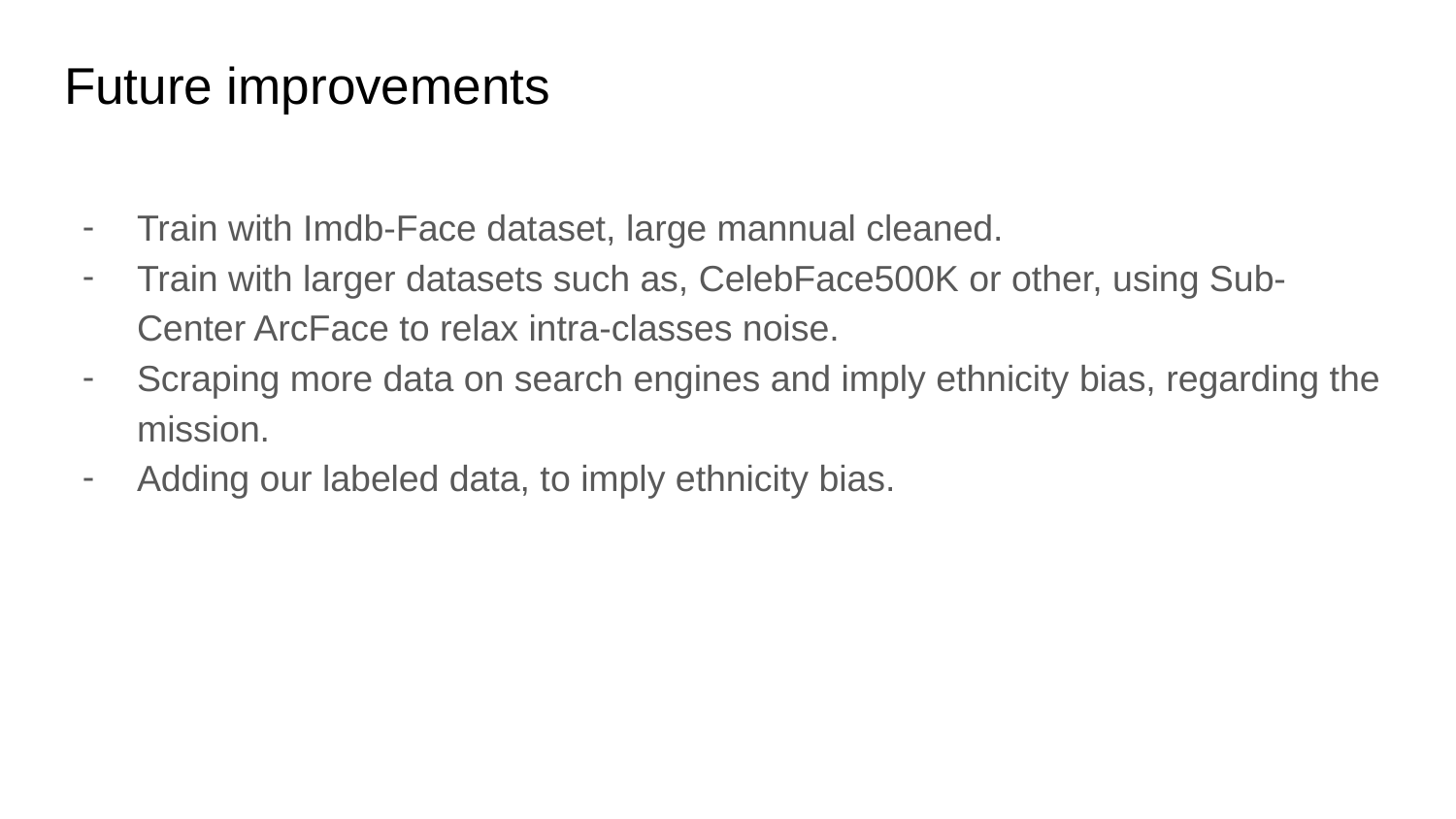

# Future improvements
Train with Imdb-Face dataset, large mannual cleaned.
Train with larger datasets such as, CelebFace500K or other, using Sub-Center ArcFace to relax intra-classes noise.
Scraping more data on search engines and imply ethnicity bias, regarding the mission.
Adding our labeled data, to imply ethnicity bias.